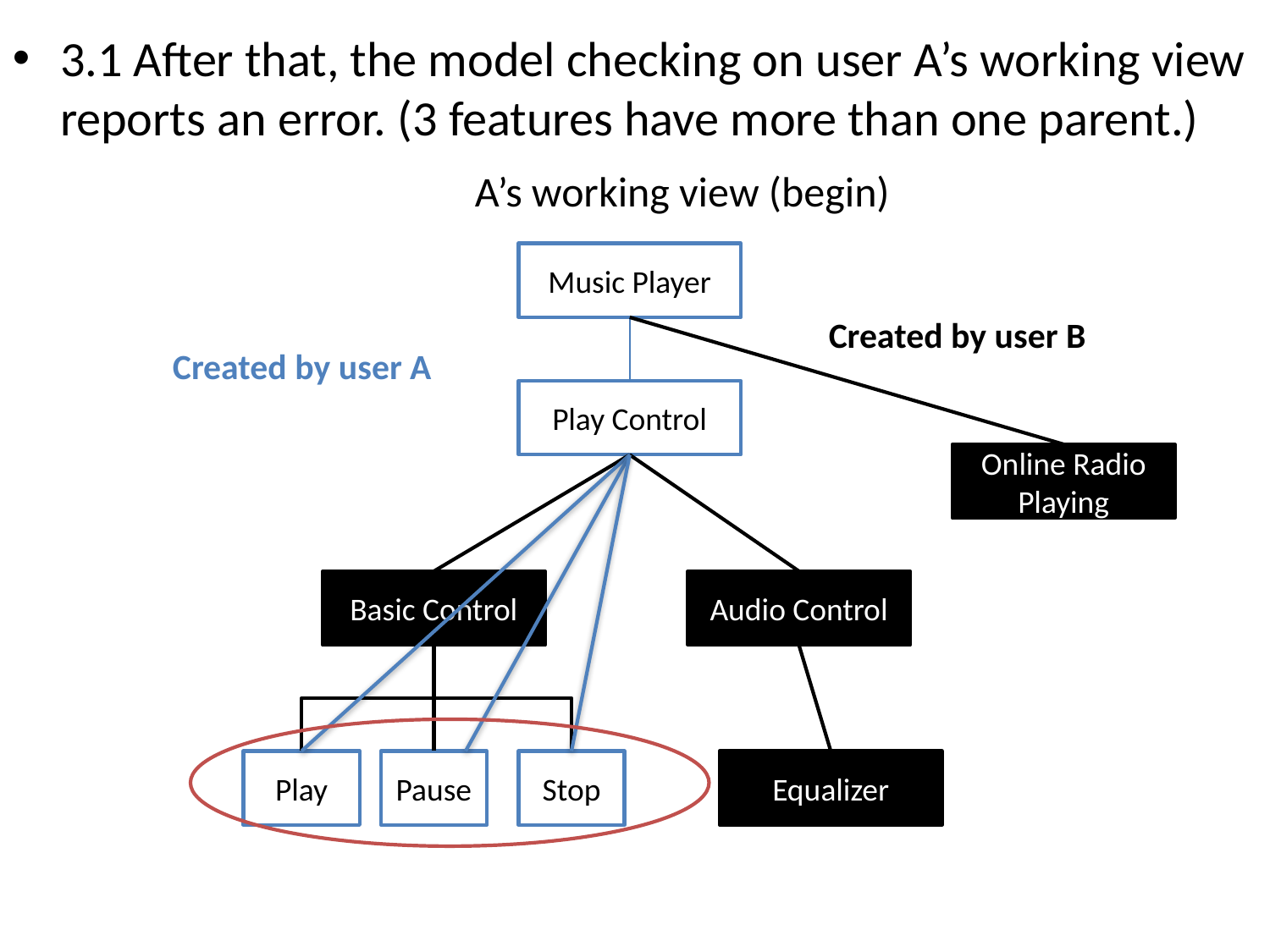

3.1 After that, the model checking on user A’s working view reports an error. (3 features have more than one parent.)

 A’s working view (begin)
Music Player
Created by user B
Created by user A
Play Control
Online Radio Playing
Basic Control
Audio Control

Play
Pause
Stop
Equalizer